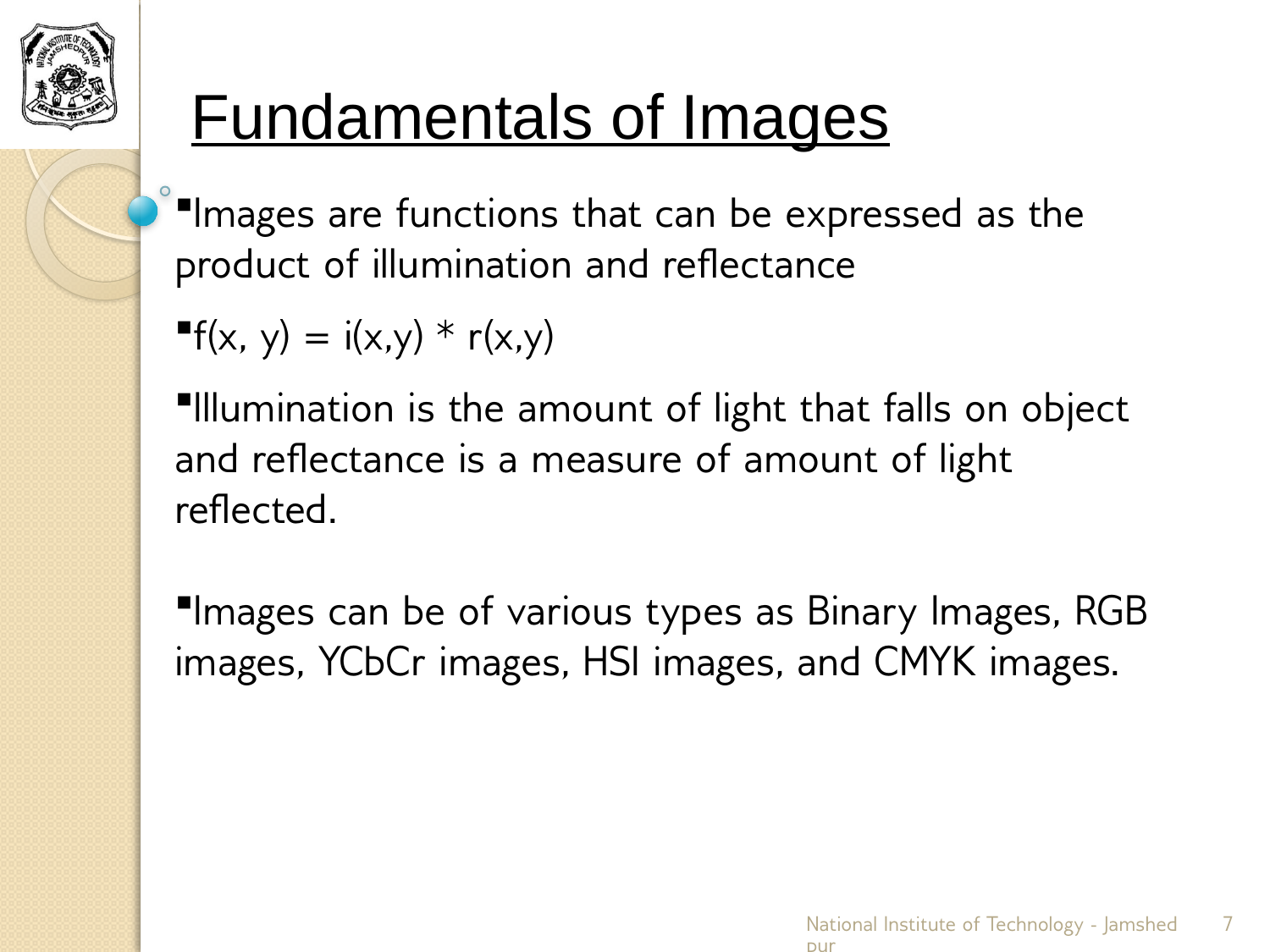

Fundamentals of Images
Images are functions that can be expressed as the product of illumination and reflectance

f(x, y) = i(x,y) * r(x,y)

Illumination is the amount of light that falls on object and reflectance is a measure of amount of light reflected.

Images can be of various types as Binary Images, RGB images, YCbCr images, HSI images, and CMYK images.
National Institute of Technology - Jamshedpur
7